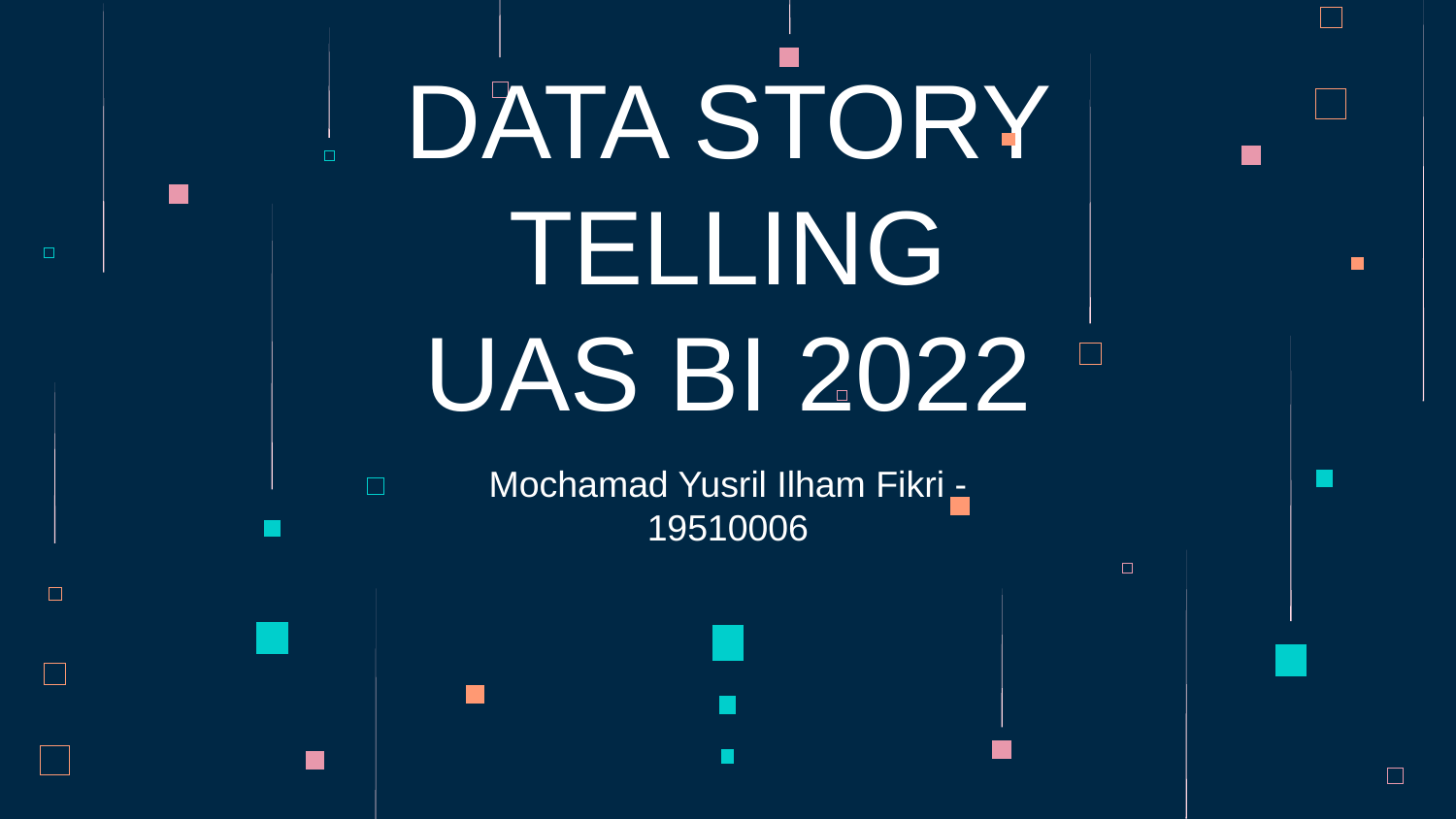

# DATA STORY TELLING
UAS BI 2022

Mochamad Yusril Ilham Fikri - 19510006